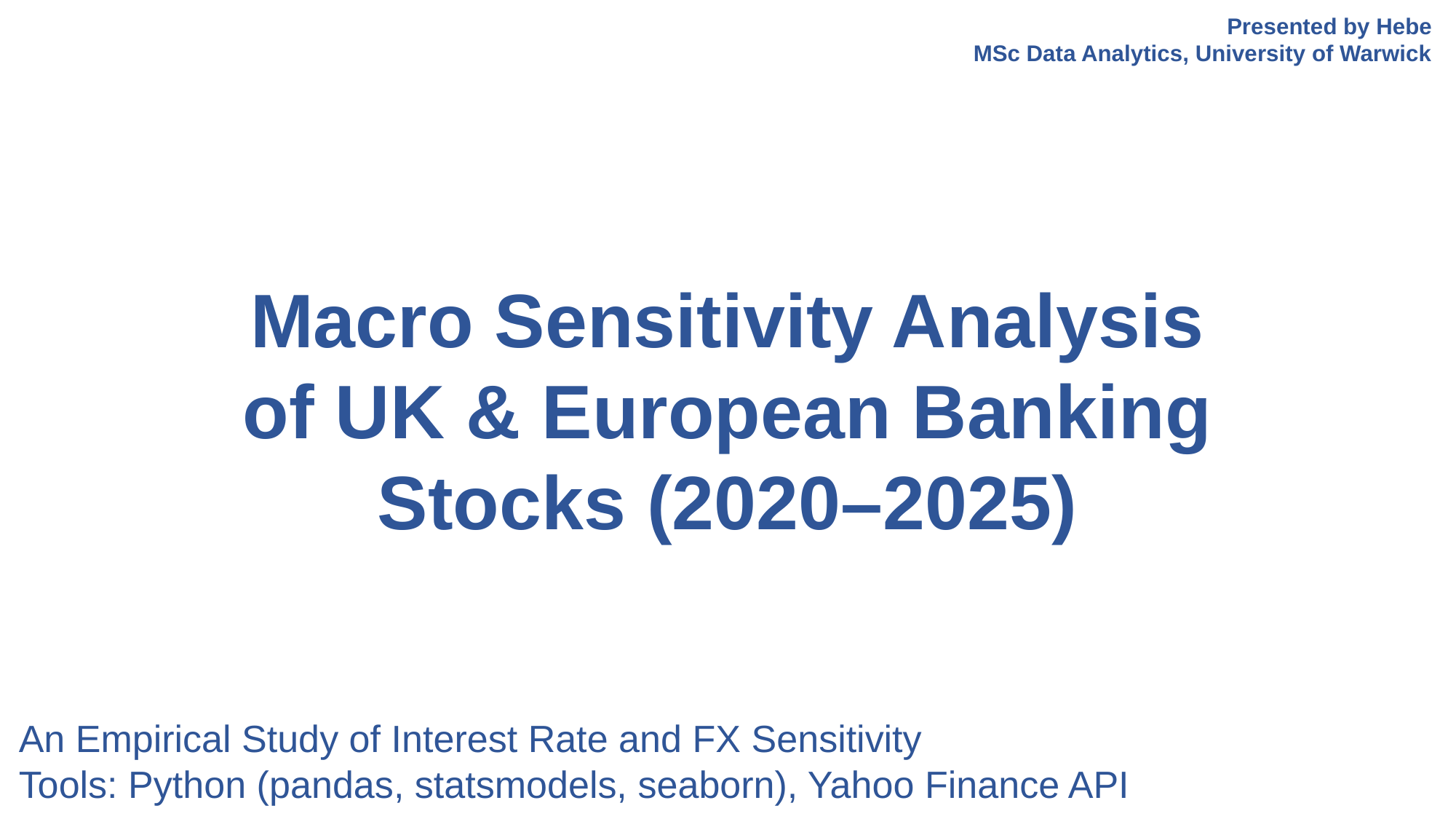

Presented by Hebe
MSc Data Analytics, University of Warwick
Macro Sensitivity Analysis of UK & European Banking Stocks (2020–2025)
An Empirical Study of Interest Rate and FX Sensitivity
Tools: Python (pandas, statsmodels, seaborn), Yahoo Finance API